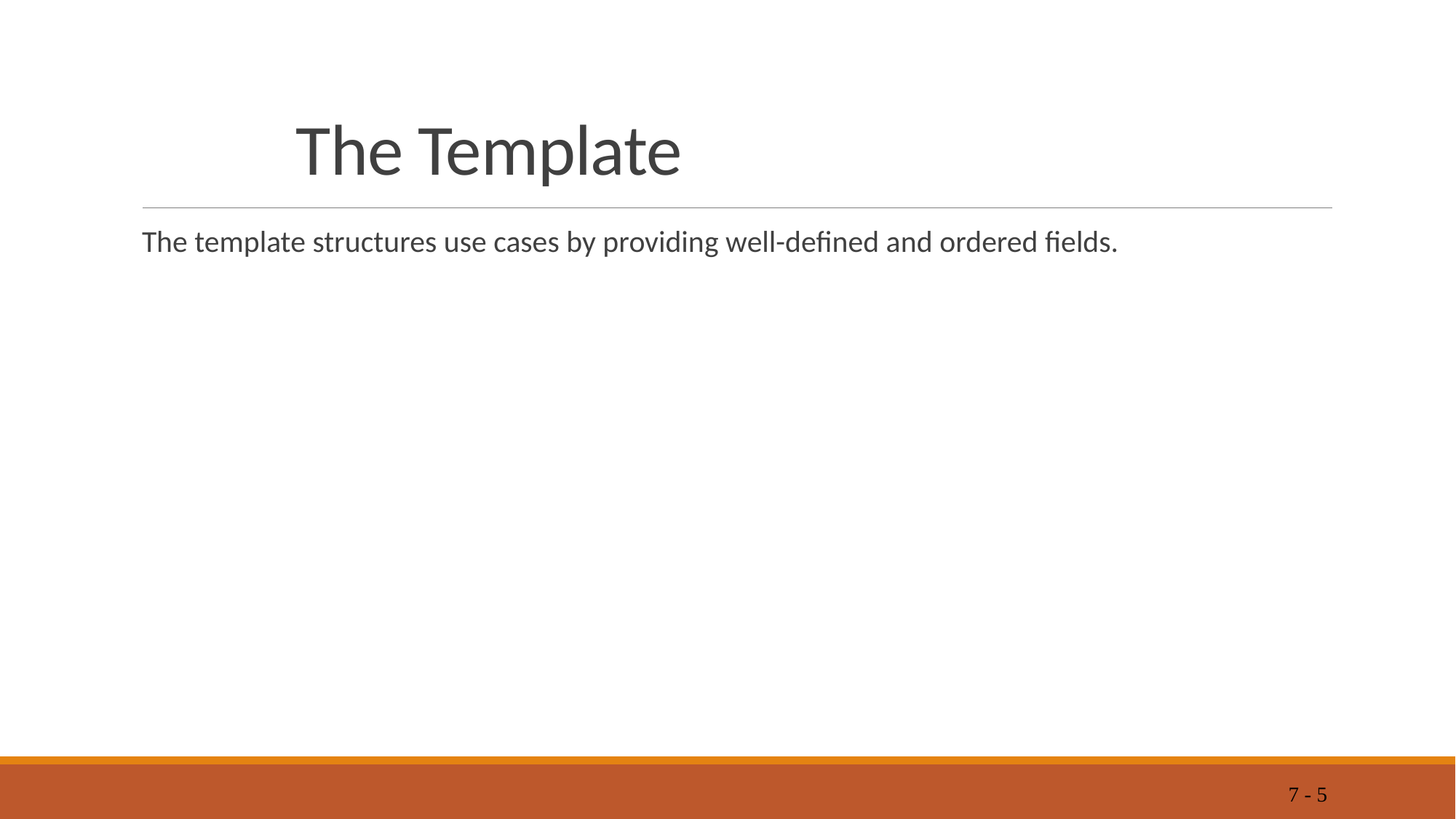

# The Template
The template structures use cases by providing well-defined and ordered fields.
7 - 5